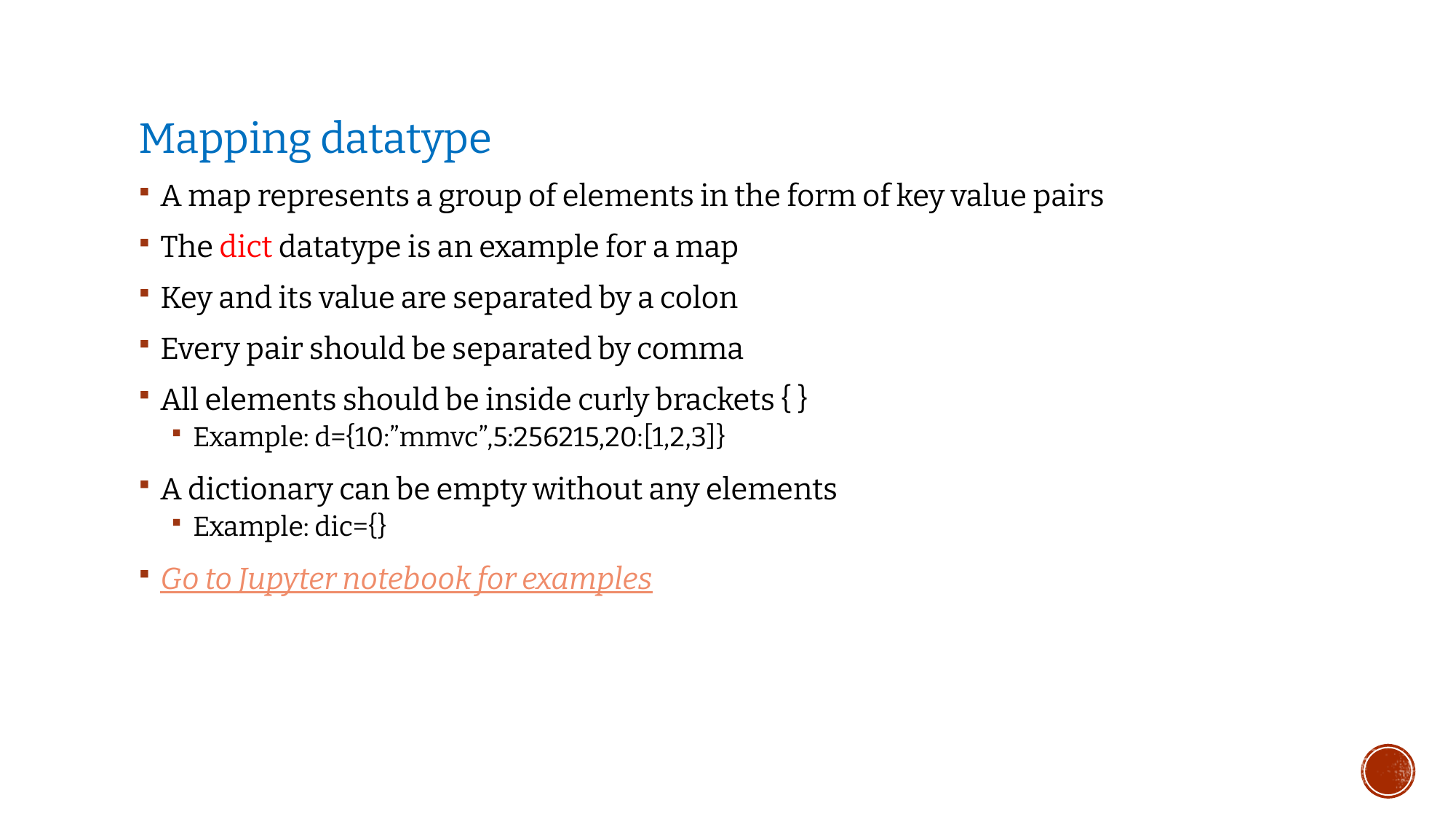

Mapping datatype
A map represents a group of elements in the form of key value pairs
The dict datatype is an example for a map
Key and its value are separated by a colon
Every pair should be separated by comma
All elements should be inside curly brackets { }
Example: d={10:”mmvc”,5:256215,20:[1,2,3]}
A dictionary can be empty without any elements
Example: dic={}
Go to Jupyter notebook for examples